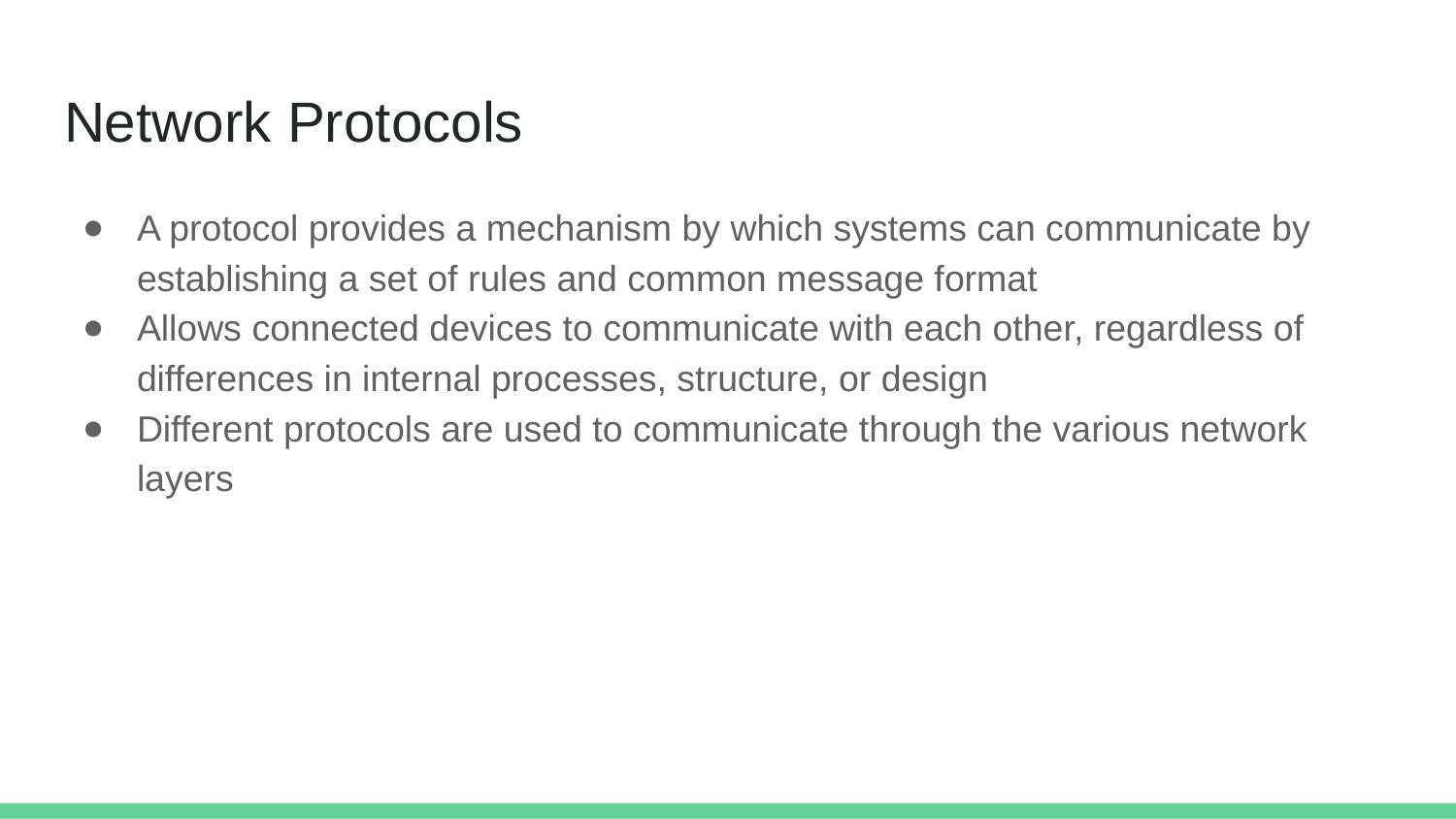

# Network Protocols
A protocol provides a mechanism by which systems can communicate by establishing a set of rules and common message format
Allows connected devices to communicate with each other, regardless of differences in internal processes, structure, or design
Different protocols are used to communicate through the various network layers